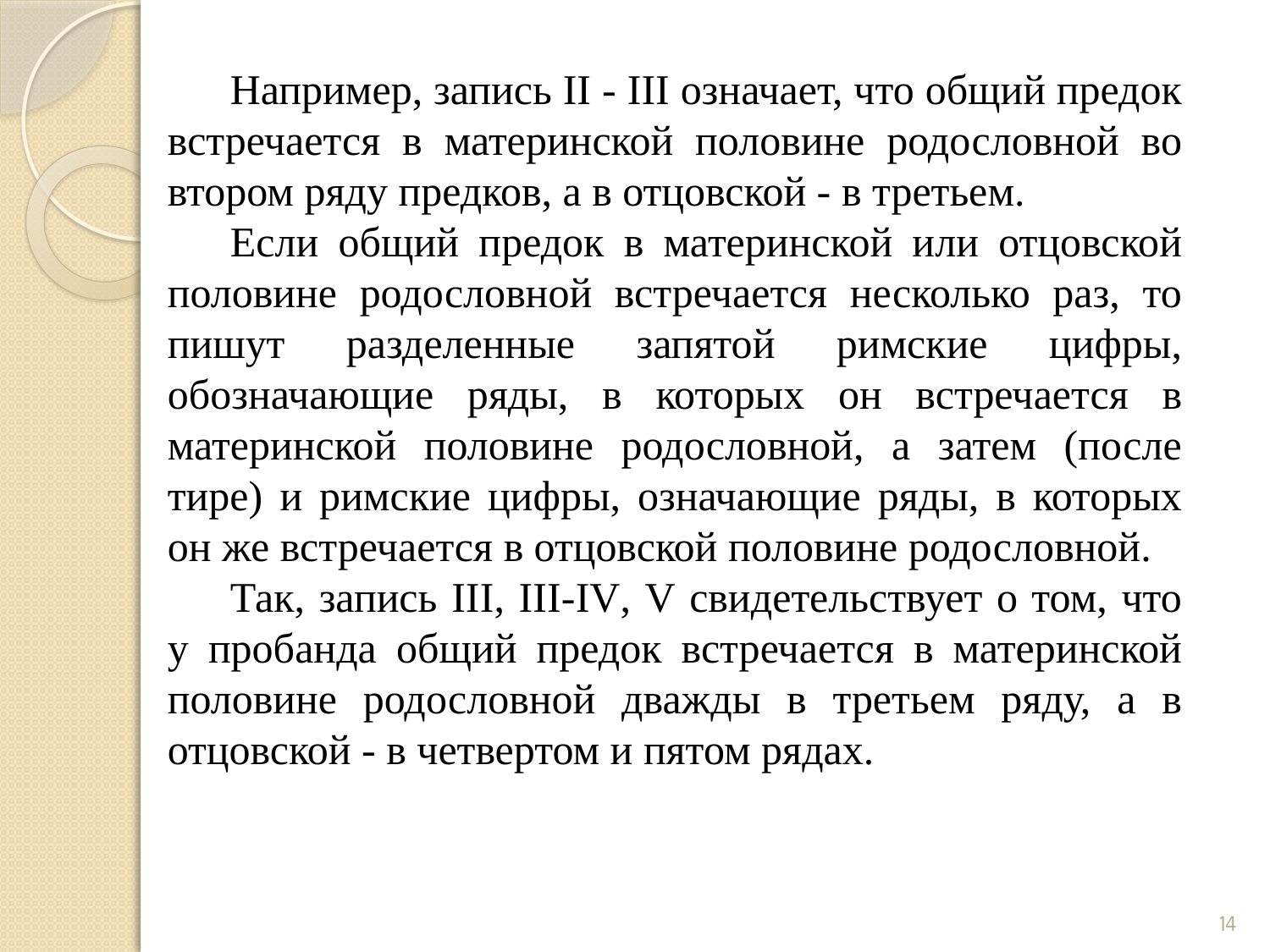

Например, запись II - III означает, что общий предок встречается в материнской половине родословной во втором ряду предков, а в отцовской - в третьем.
Если общий предок в материнской или отцовской половине родословной встречается несколько раз, то пишут разделенные запятой римские цифры, обозначающие ряды, в которых он встречается в материнской половине родословной, а затем (после тире) и римские цифры, означающие ряды, в которых он же встречается в отцовской половине родословной.
Так, запись III, III-IV, V свидетельствует о том, что у пробанда общий предок встречается в материнской половине родословной дважды в третьем ряду, а в отцовской - в четвертом и пятом рядах.
ланд
Украинская степная
14